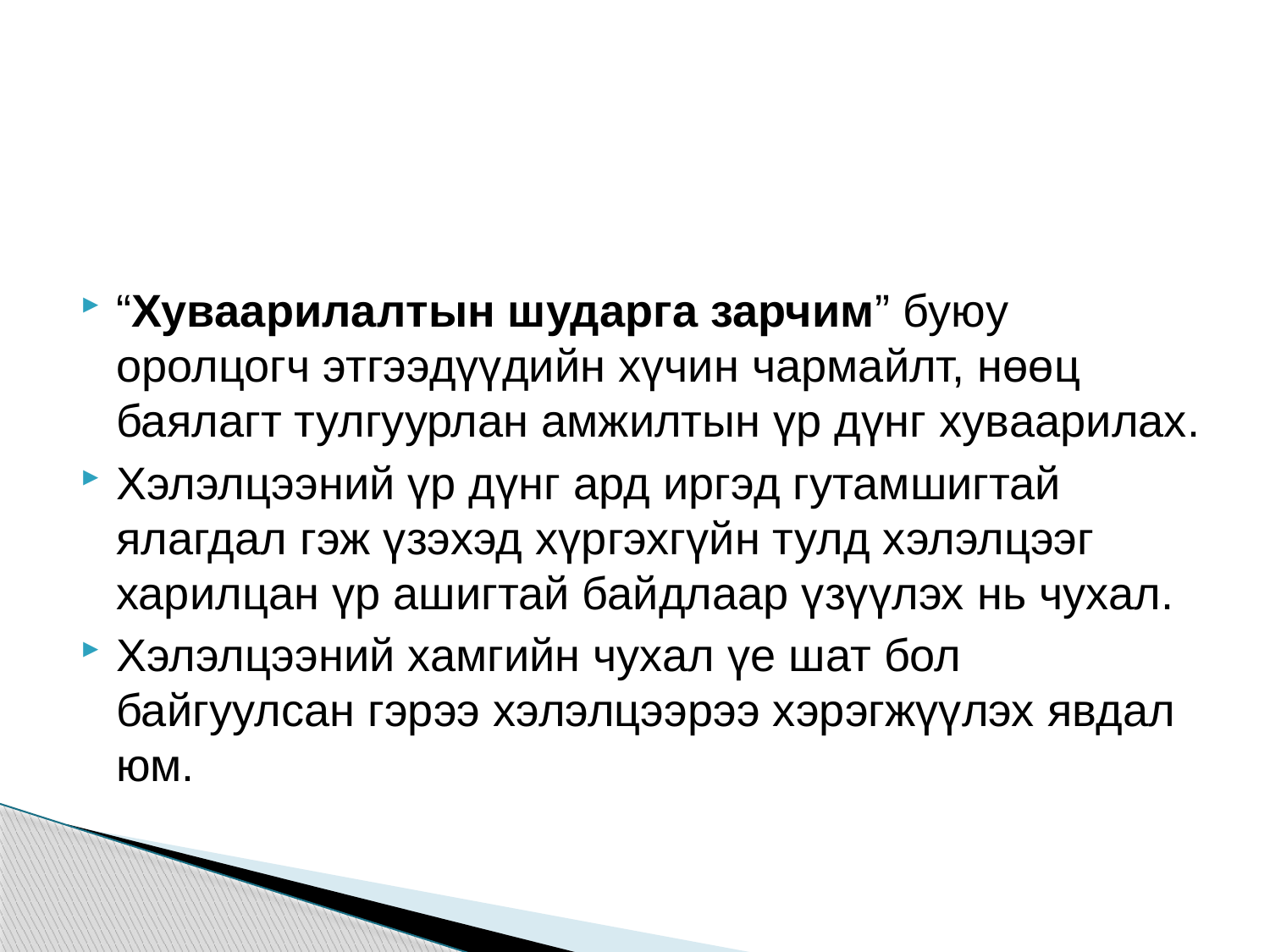

#
“Хуваарилалтын шударга зарчим” буюу оролцогч этгээдүүдийн хүчин чармайлт, нөөц баялагт тулгуурлан амжилтын үр дүнг хуваарилах.
Хэлэлцээний үр дүнг ард иргэд гутамшигтай ялагдал гэж үзэхэд хүргэхгүйн тулд хэлэлцээг харилцан үр ашигтай байдлаар үзүүлэх нь чухал.
Хэлэлцээний хамгийн чухал үе шат бол байгуулсан гэрээ хэлэлцээрээ хэрэгжүүлэх явдал юм.